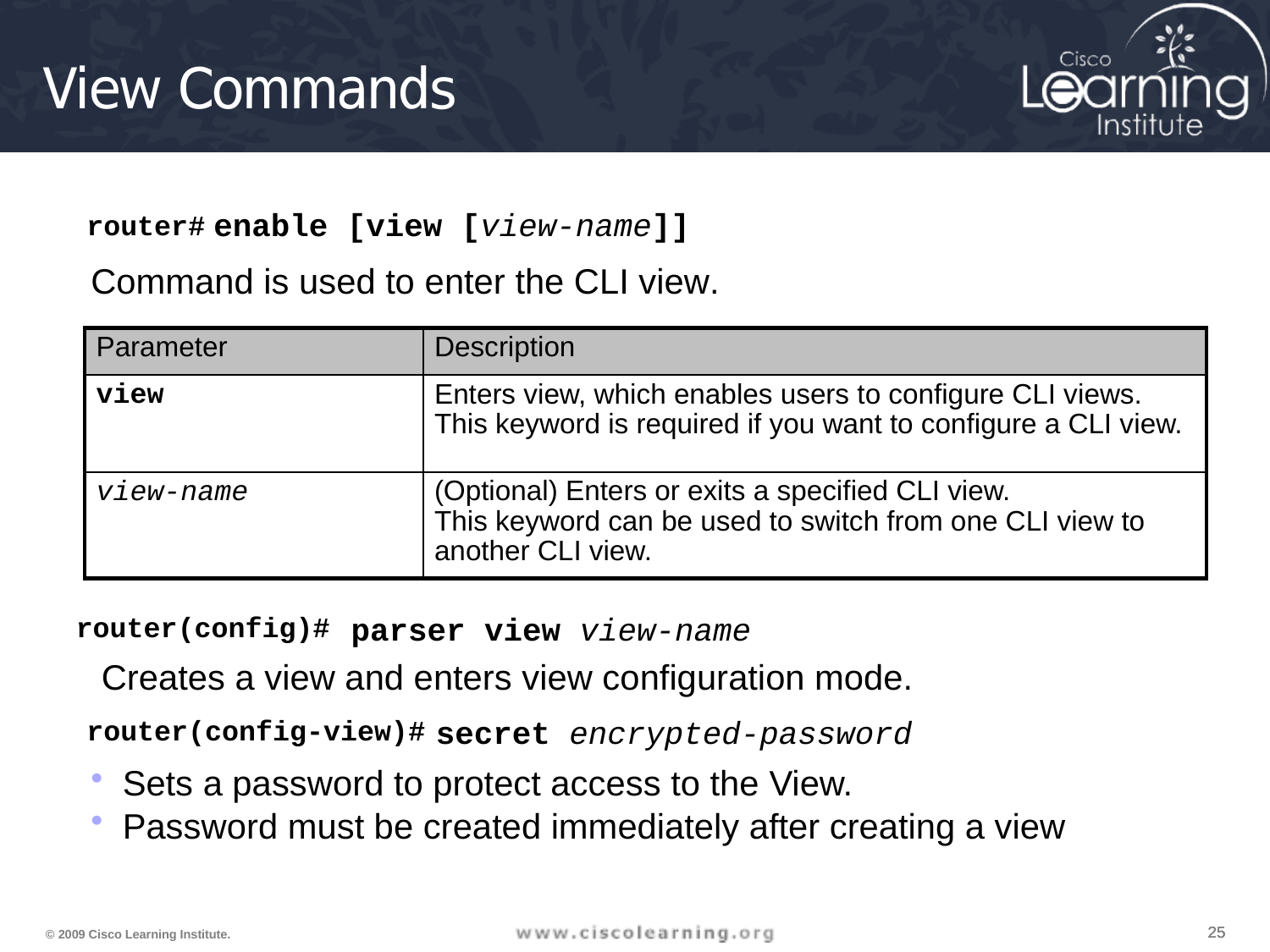

# View Commands
enable [view [view-name]]
router#
Command is used to enter the CLI view.
| Parameter | Description |
| --- | --- |
| view | Enters view, which enables users to configure CLI views. This keyword is required if you want to configure a CLI view. |
| view-name | (Optional) Enters or exits a specified CLI view. This keyword can be used to switch from one CLI view to another CLI view. |
router(config)#
parser view view-name
Creates a view and enters view configuration mode.
router(config-view)#
secret encrypted-password
Sets a password to protect access to the View.
Password must be created immediately after creating a view